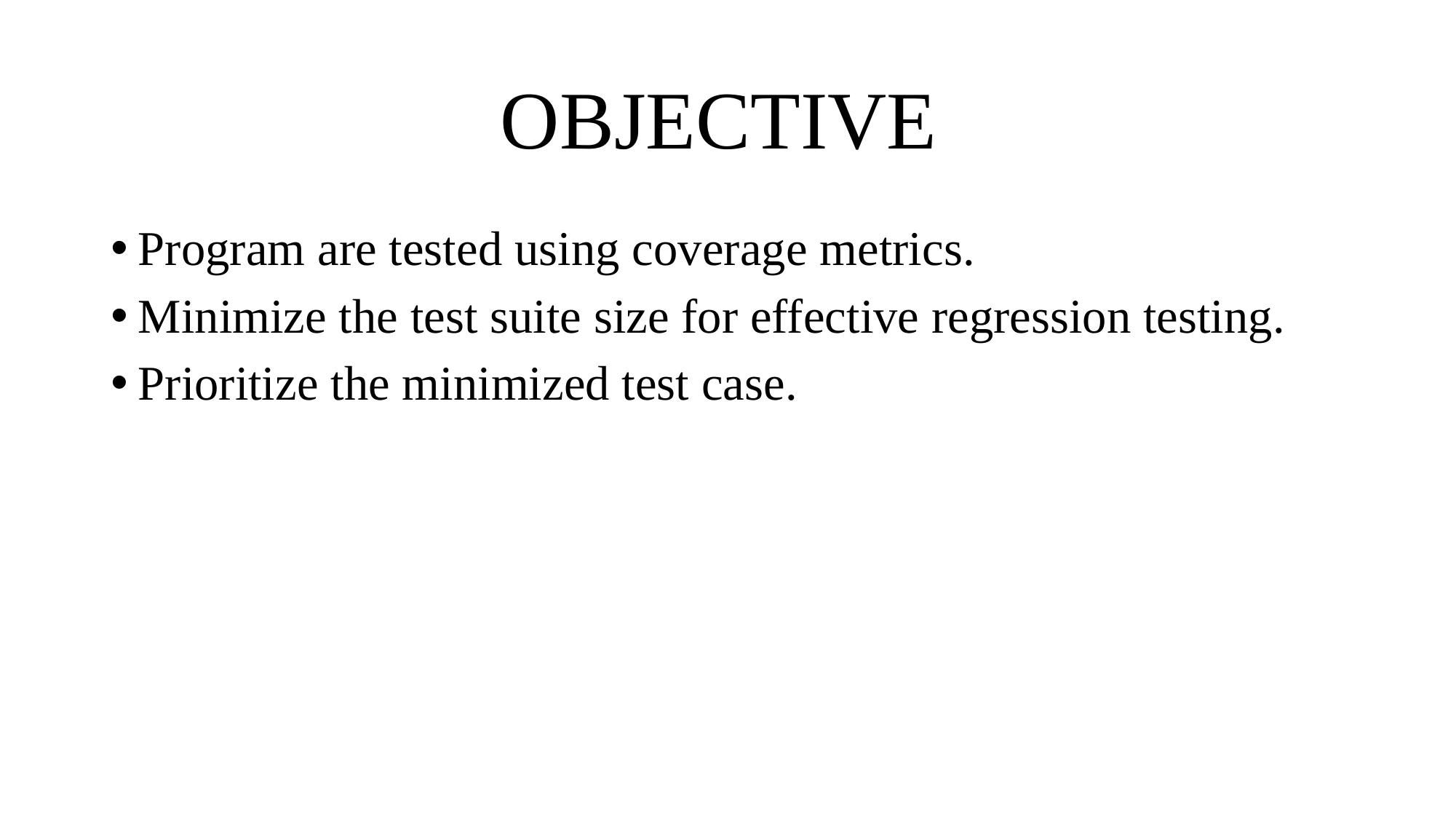

# OBJECTIVE
Program are tested using coverage metrics.
Minimize the test suite size for effective regression testing.
Prioritize the minimized test case.